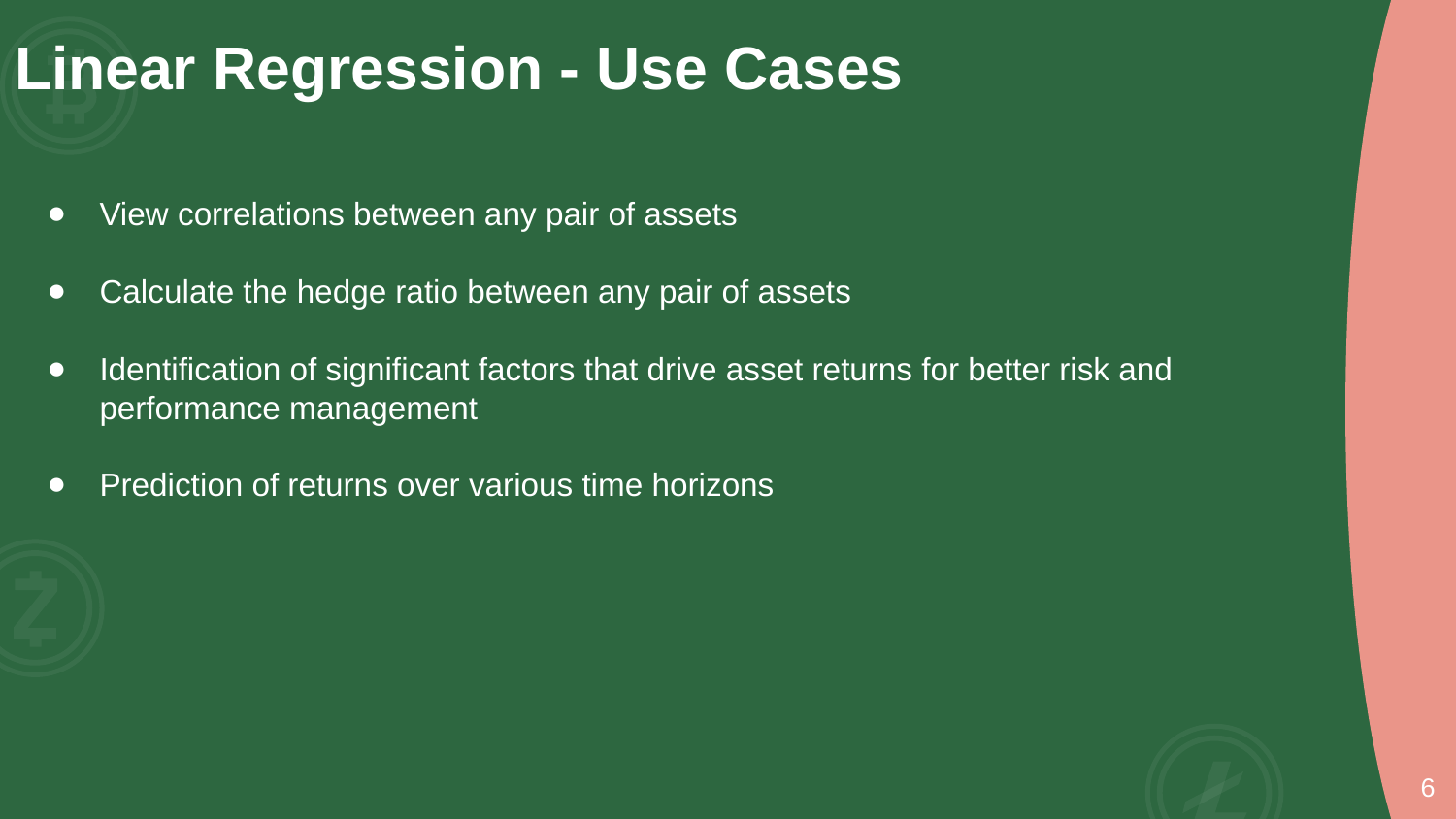

# Linear Regression - Use Cases
View correlations between any pair of assets

Calculate the hedge ratio between any pair of assets

Identification of significant factors that drive asset returns for better risk and performance management

Prediction of returns over various time horizons
6